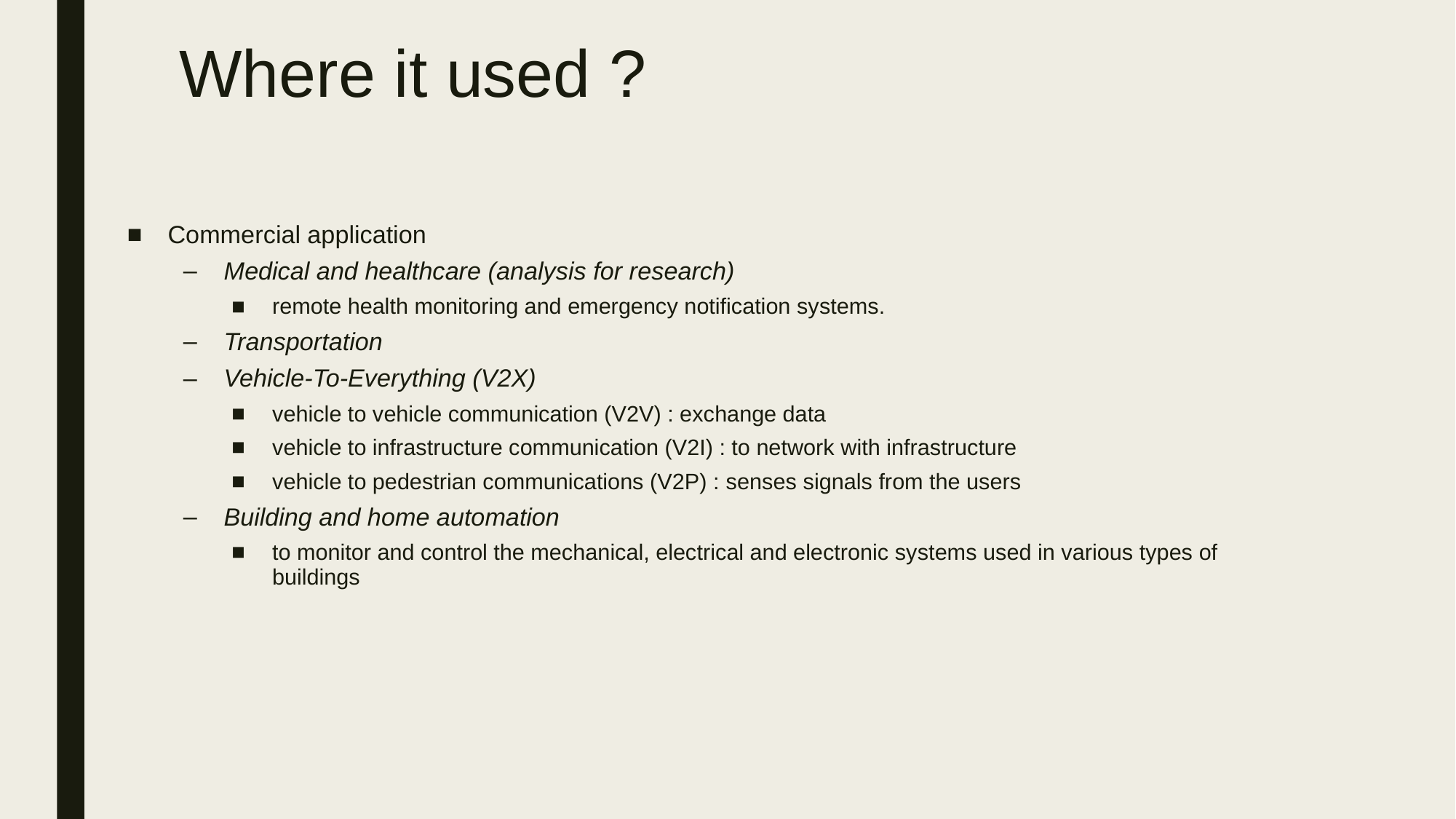

# Where it used ?

Commercial application
Medical and healthcare (analysis for research)
remote health monitoring and emergency notification systems.
Transportation
Vehicle-To-Everything (V2X)
vehicle to vehicle communication (V2V) : exchange data
vehicle to infrastructure communication (V2I) : to network with infrastructure
vehicle to pedestrian communications (V2P) : senses signals from the users
Building and home automation
to monitor and control the mechanical, electrical and electronic systems used in various types of buildings